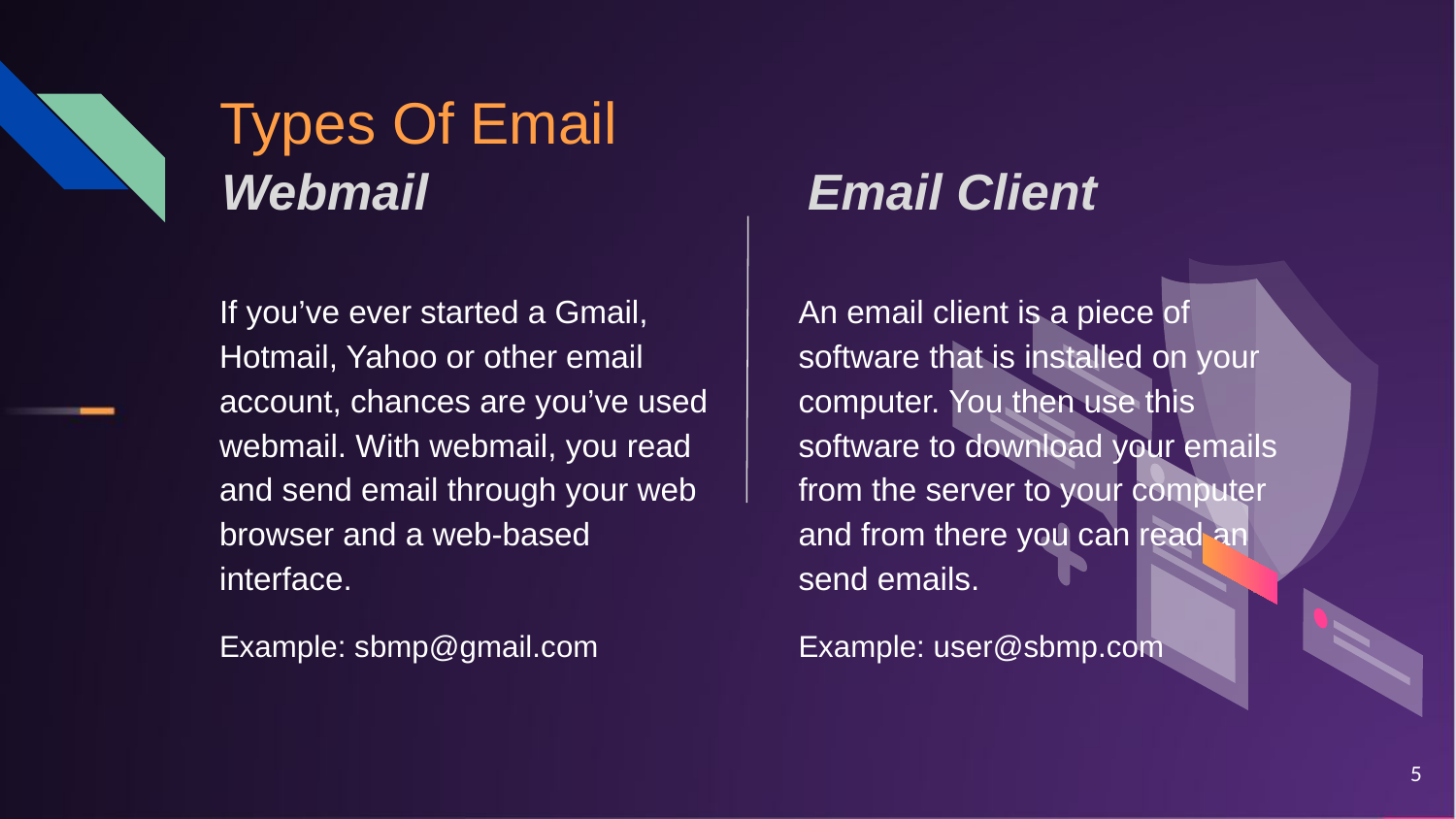

# Types Of Email
Webmail                           Email Client

If you’ve ever started a Gmail, Hotmail, Yahoo or other email account, chances are you’ve used webmail. With webmail, you read and send email through your web browser and a web-based interface.
Example: sbmp@gmail.com

An email client is a piece of software that is installed on your computer. You then use this software to download your emails from the server to your computer and from there you can read an send emails.
Example: user@sbmp.com

5